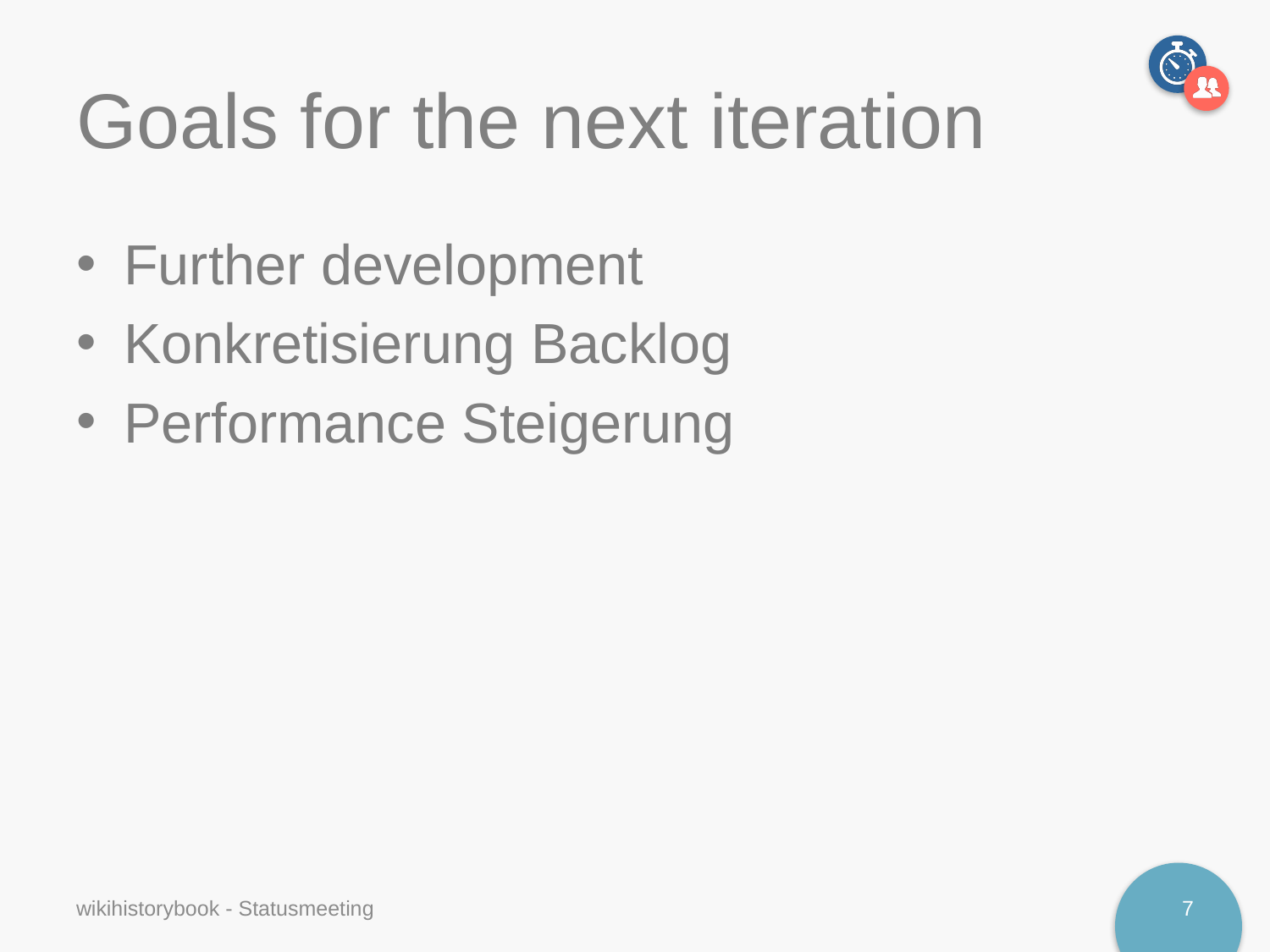

# Goals for the next iteration
Further development
Konkretisierung Backlog
Performance Steigerung
wikihistorybook - Statusmeeting
7